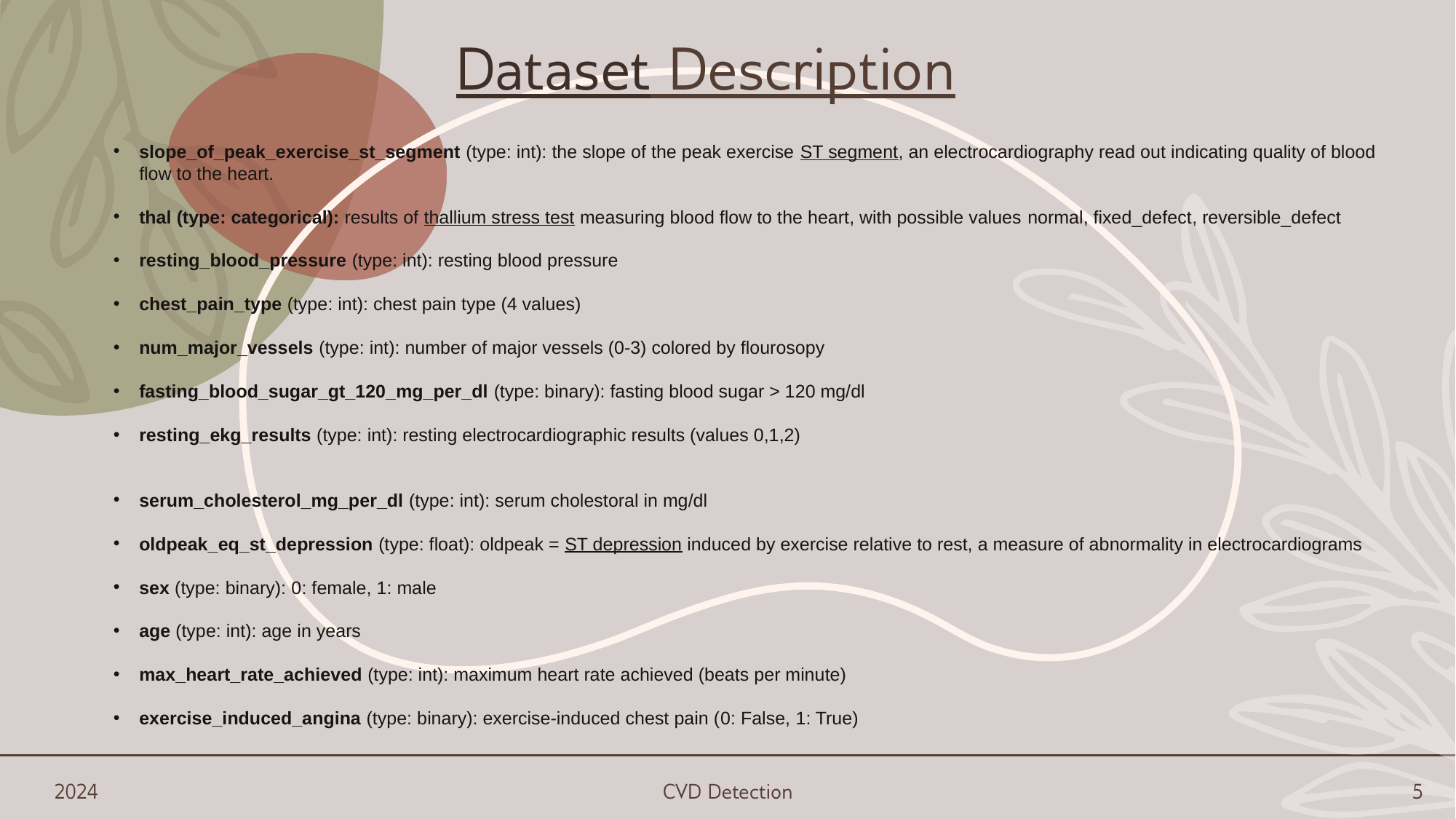

# Dataset Description

slope_of_peak_exercise_st_segment (type: int): the slope of the peak exercise ST segment, an electrocardiography read out indicating quality of blood flow to the heart.

thal (type: categorical): results of thallium stress test measuring blood flow to the heart, with possible values normal, fixed_defect, reversible_defect

resting_blood_pressure (type: int): resting blood pressure

chest_pain_type (type: int): chest pain type (4 values)

num_major_vessels (type: int): number of major vessels (0-3) colored by flourosopy

fasting_blood_sugar_gt_120_mg_per_dl (type: binary): fasting blood sugar > 120 mg/dl

resting_ekg_results (type: int): resting electrocardiographic results (values 0,1,2)

serum_cholesterol_mg_per_dl (type: int): serum cholestoral in mg/dl

oldpeak_eq_st_depression (type: float): oldpeak = ST depression induced by exercise relative to rest, a measure of abnormality in electrocardiograms

sex (type: binary): 0: female, 1: male

age (type: int): age in years

max_heart_rate_achieved (type: int): maximum heart rate achieved (beats per minute)

exercise_induced_angina (type: binary): exercise-induced chest pain (0: False, 1: True)

2024
CVD Detection
5